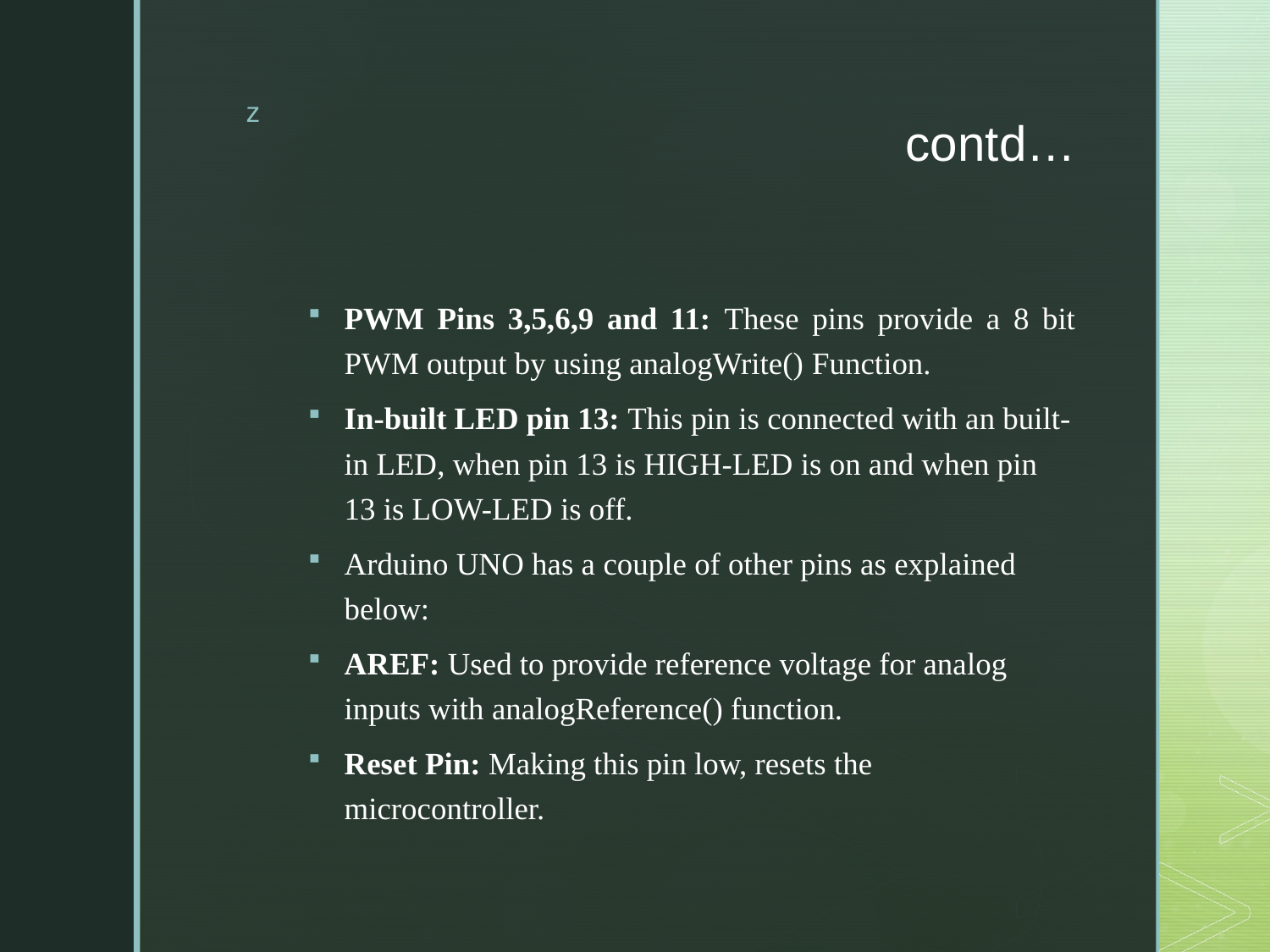

# contd…
PWM Pins 3,5,6,9 and 11: These pins provide a 8 bit PWM output by using analogWrite() Function.
In-built LED pin 13: This pin is connected with an built-in LED, when pin 13 is HIGH-LED is on and when pin 13 is LOW-LED is off.
Arduino UNO has a couple of other pins as explained below:
AREF: Used to provide reference voltage for analog inputs with analogReference() function.
Reset Pin: Making this pin low, resets the microcontroller.